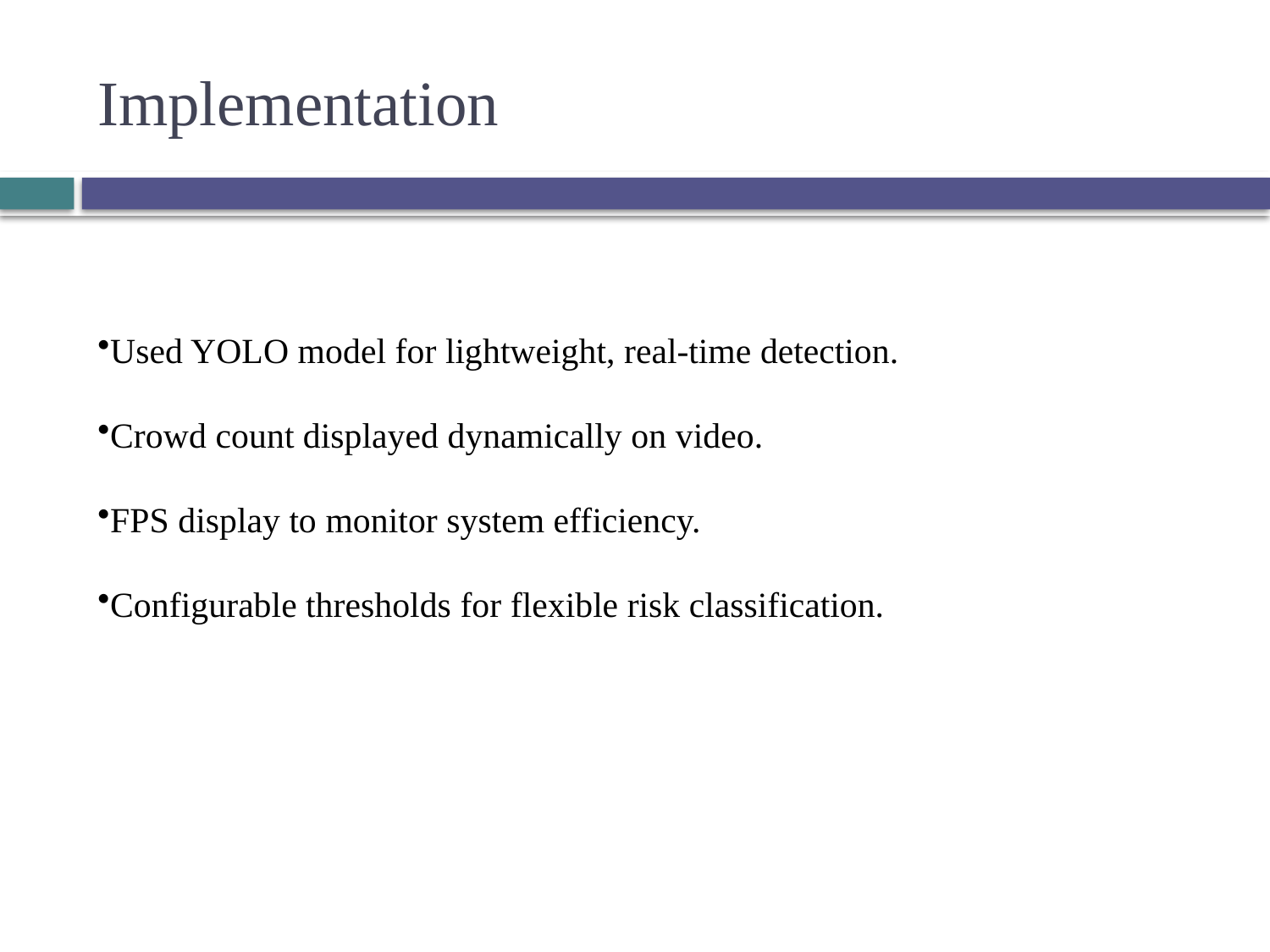

# Implementation
Used YOLO model for lightweight, real-time detection.

Crowd count displayed dynamically on video.

FPS display to monitor system efficiency.

Configurable thresholds for flexible risk classification.